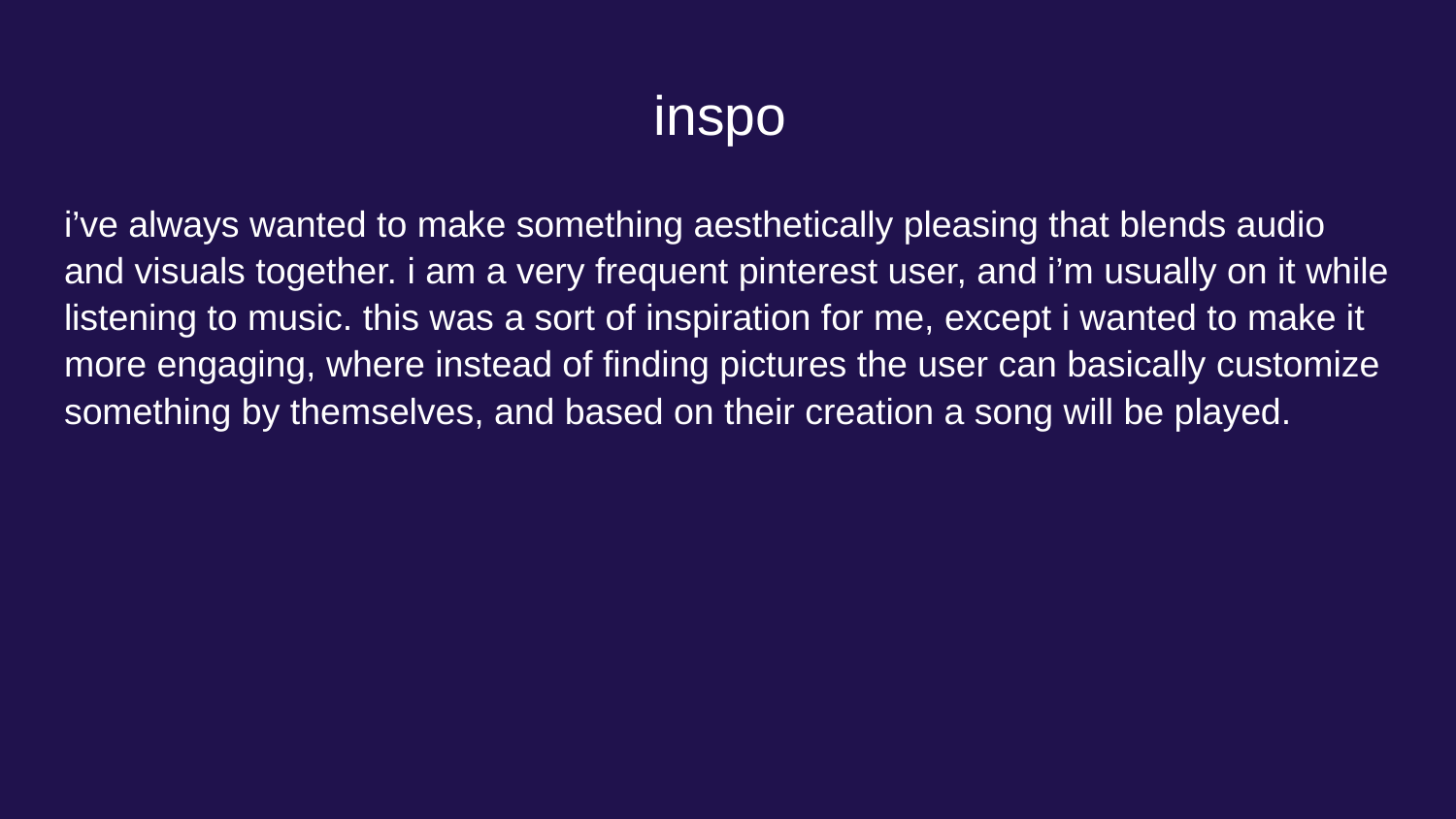

# inspo
i’ve always wanted to make something aesthetically pleasing that blends audio and visuals together. i am a very frequent pinterest user, and i’m usually on it while listening to music. this was a sort of inspiration for me, except i wanted to make it more engaging, where instead of finding pictures the user can basically customize something by themselves, and based on their creation a song will be played.